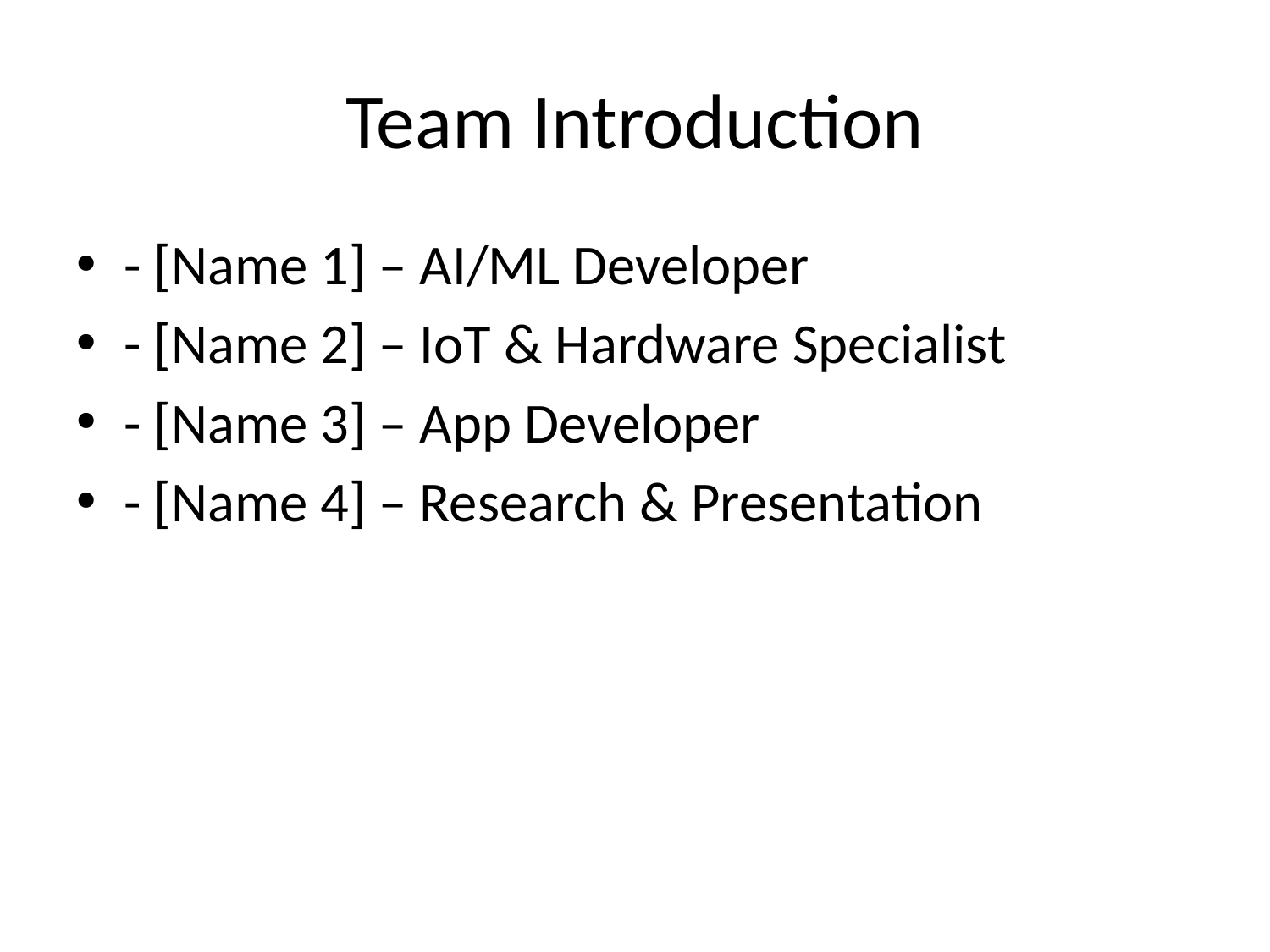

# Team Introduction
- [Name 1] – AI/ML Developer
- [Name 2] – IoT & Hardware Specialist
- [Name 3] – App Developer
- [Name 4] – Research & Presentation